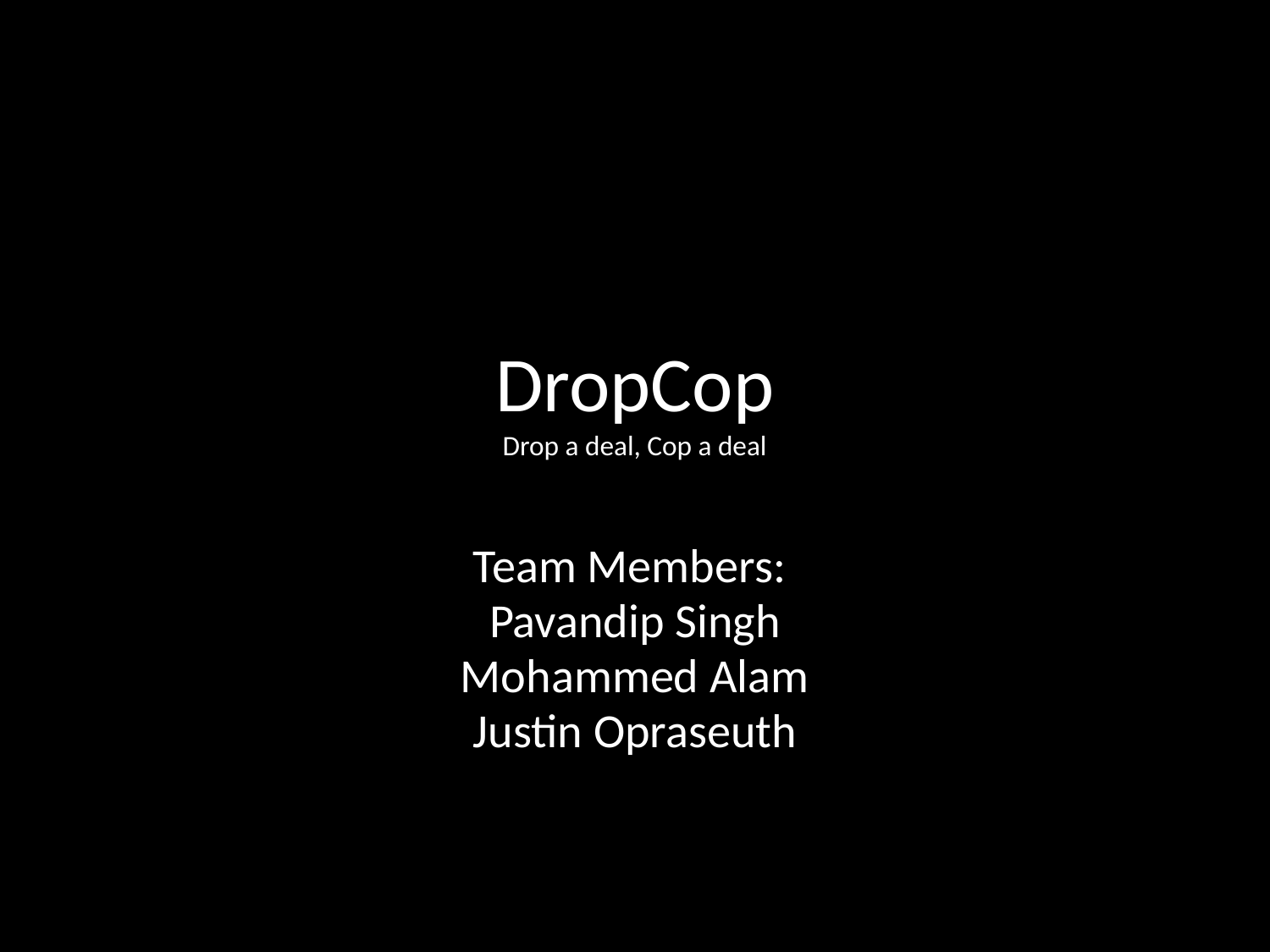

# DropCop
Drop a deal, Cop a deal
Team Members:
Pavandip Singh
Mohammed Alam
Justin Opraseuth